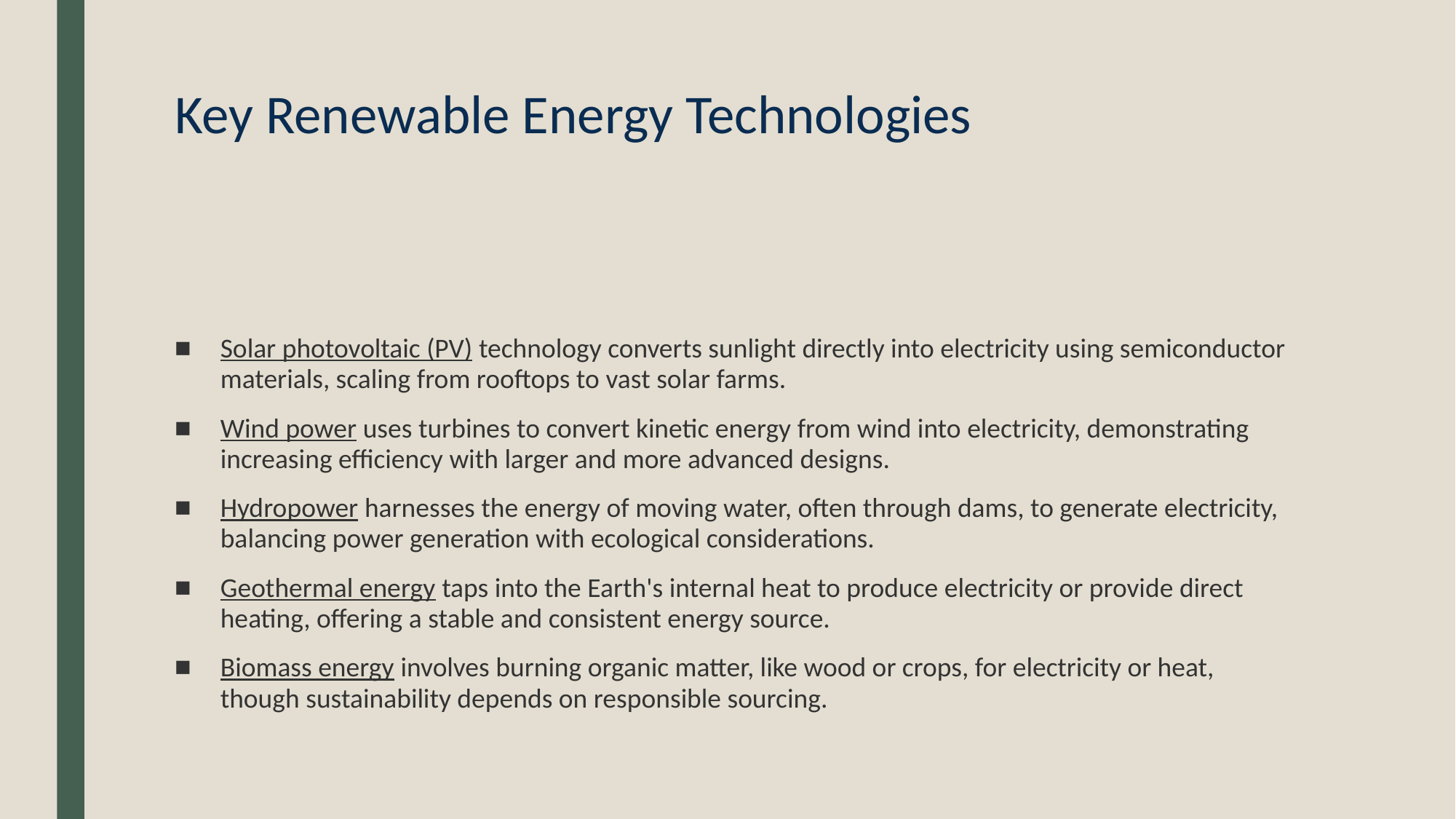

# Key Renewable Energy Technologies

Solar photovoltaic (PV) technology converts sunlight directly into electricity using semiconductor materials, scaling from rooftops to vast solar farms.
Wind power uses turbines to convert kinetic energy from wind into electricity, demonstrating increasing efficiency with larger and more advanced designs.
Hydropower harnesses the energy of moving water, often through dams, to generate electricity, balancing power generation with ecological considerations.
Geothermal energy taps into the Earth's internal heat to produce electricity or provide direct heating, offering a stable and consistent energy source.
Biomass energy involves burning organic matter, like wood or crops, for electricity or heat, though sustainability depends on responsible sourcing.